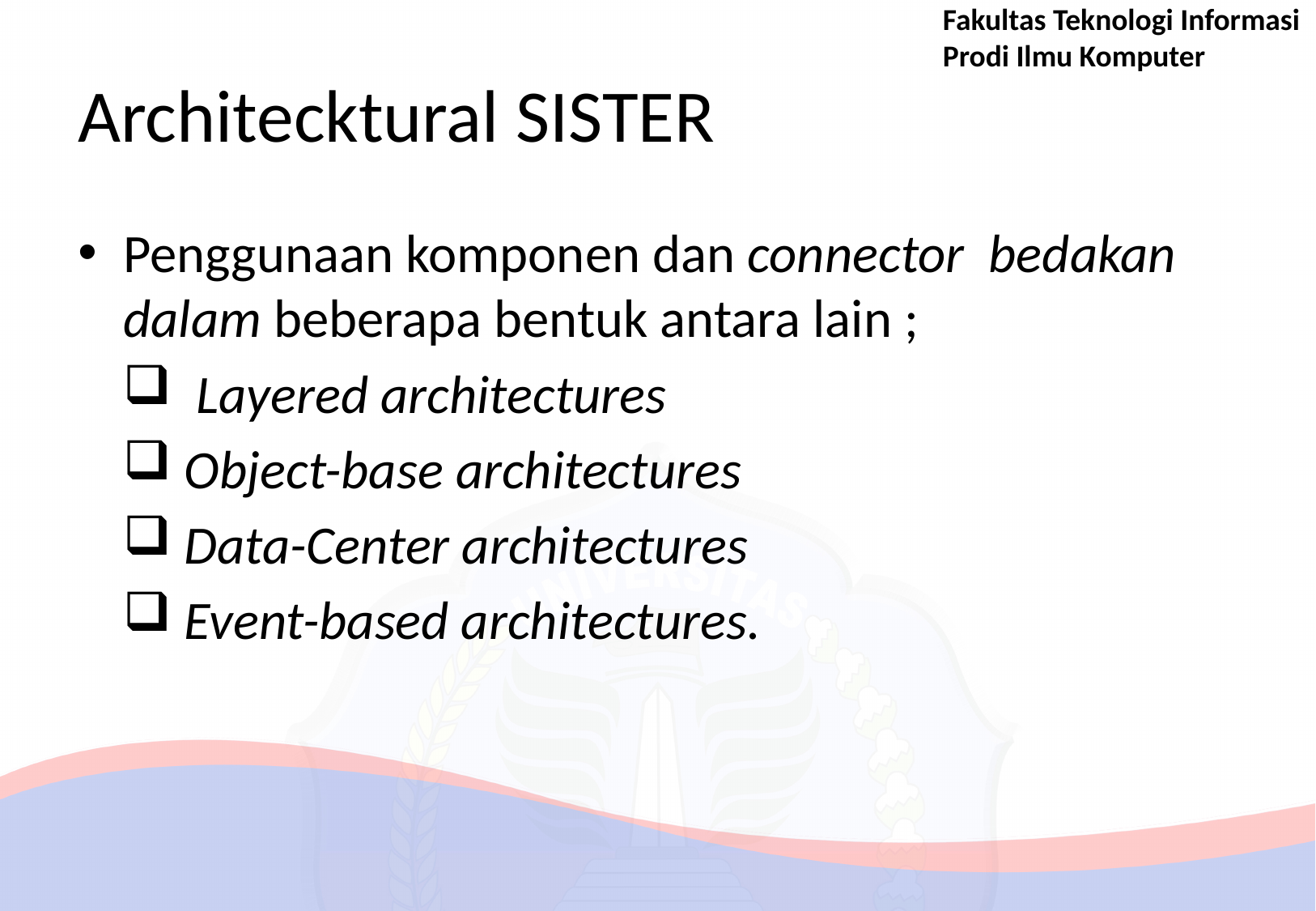

Fakultas Teknologi Informasi
Prodi Ilmu Komputer
# Architecktural SISTER
Penggunaan komponen dan connector  bedakan dalam beberapa bentuk antara lain ;
 Layered architectures
Object-base architectures
Data-Center architectures
Event-based architectures.